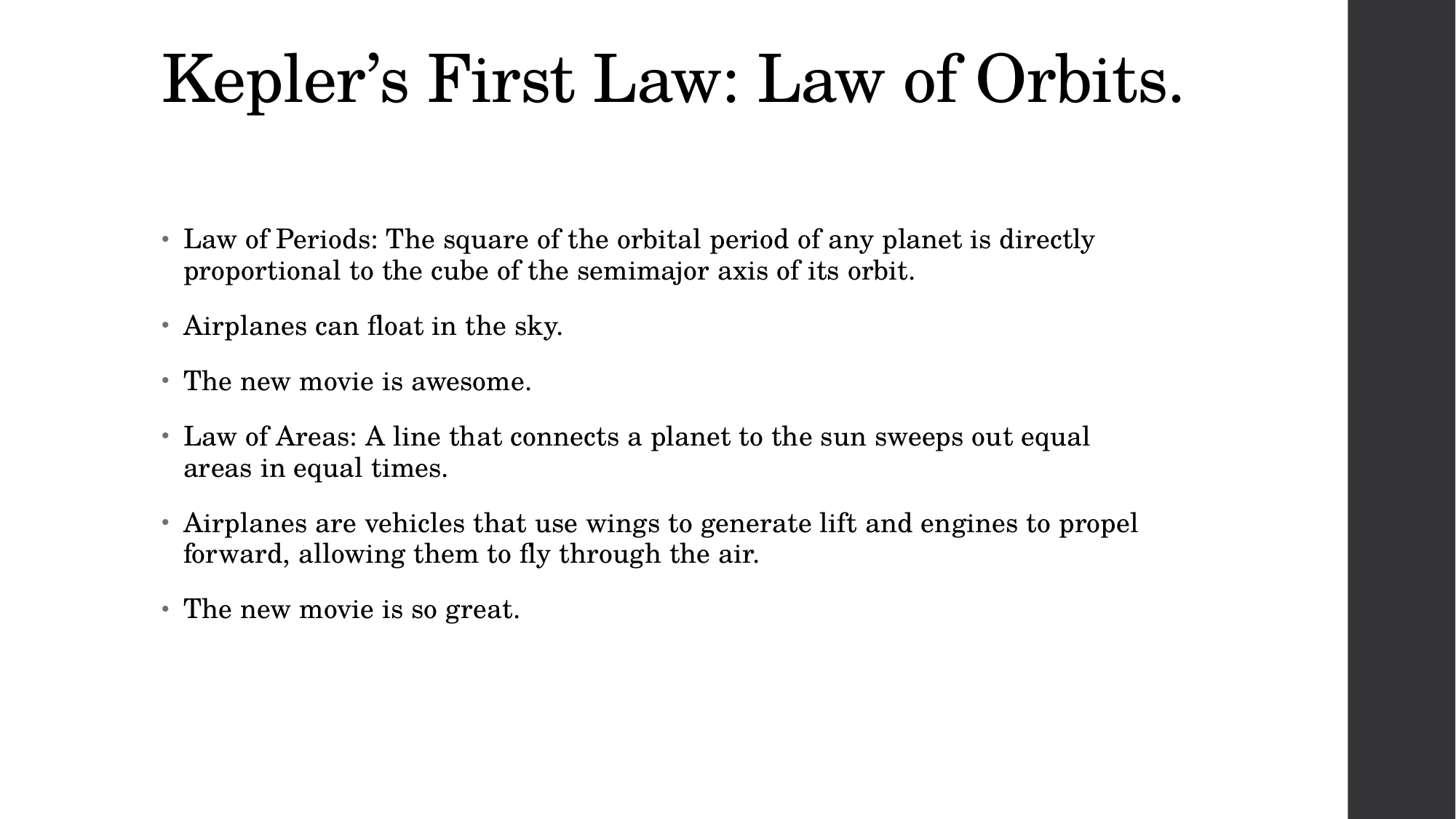

# Kepler’s First Law: Law of Orbits.
Law of Periods: The square of the orbital period of any planet is directly proportional to the cube of the semimajor axis of its orbit.
Airplanes can float in the sky.
The new movie is awesome.
Law of Areas: A line that connects a planet to the sun sweeps out equal areas in equal times.
Airplanes are vehicles that use wings to generate lift and engines to propel forward, allowing them to fly through the air.
The new movie is so great.